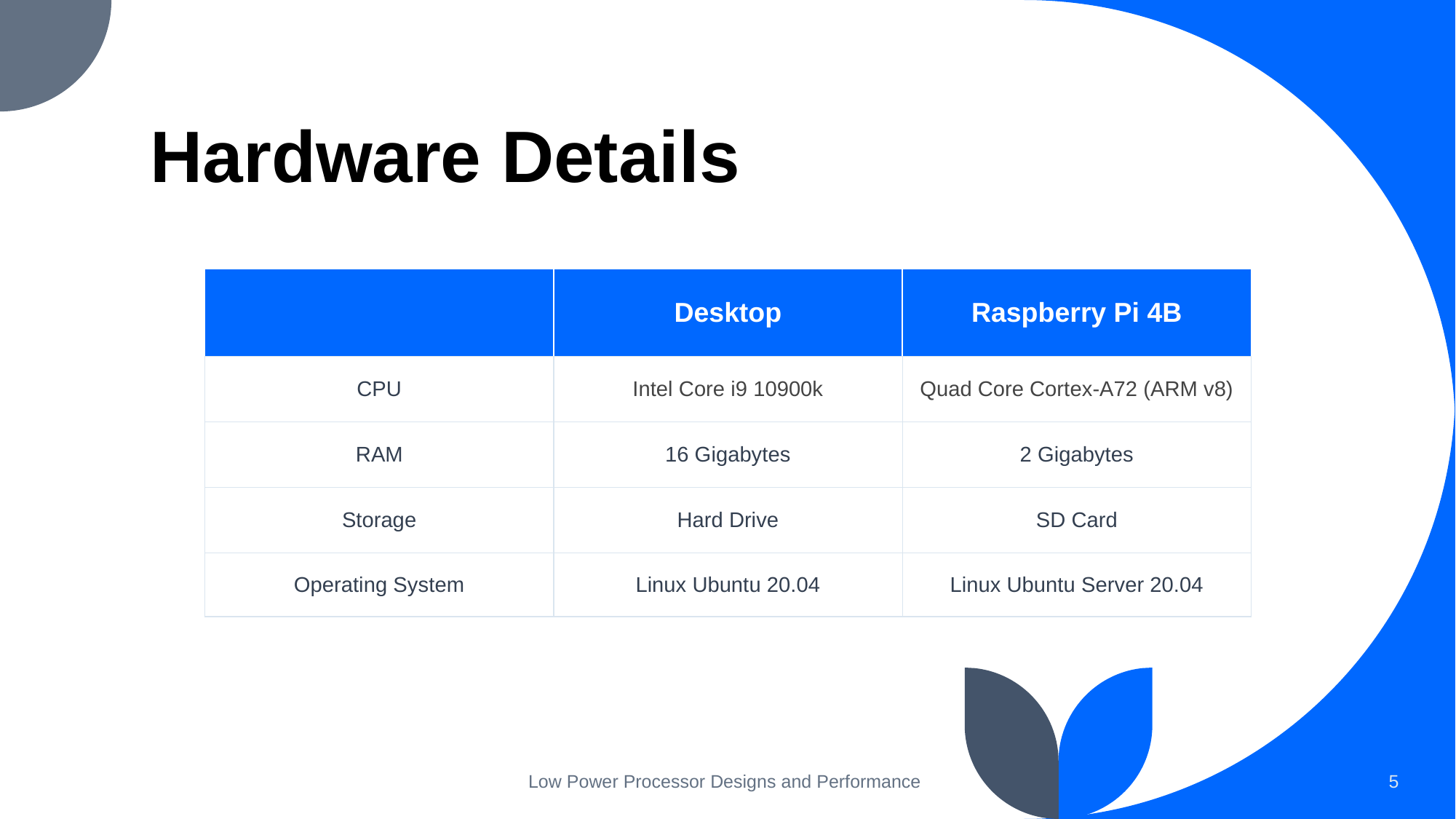

# Hardware Details
|  | Desktop | Raspberry Pi 4B |
| --- | --- | --- |
| CPU | Intel Core i9 10900k | Quad Core Cortex-A72 (ARM v8) |
| RAM | 16 Gigabytes | 2 Gigabytes |
| Storage | Hard Drive | SD Card |
| Operating System | Linux Ubuntu 20.04 | Linux Ubuntu Server 20.04 |
Low Power Processor Designs and Performance
5